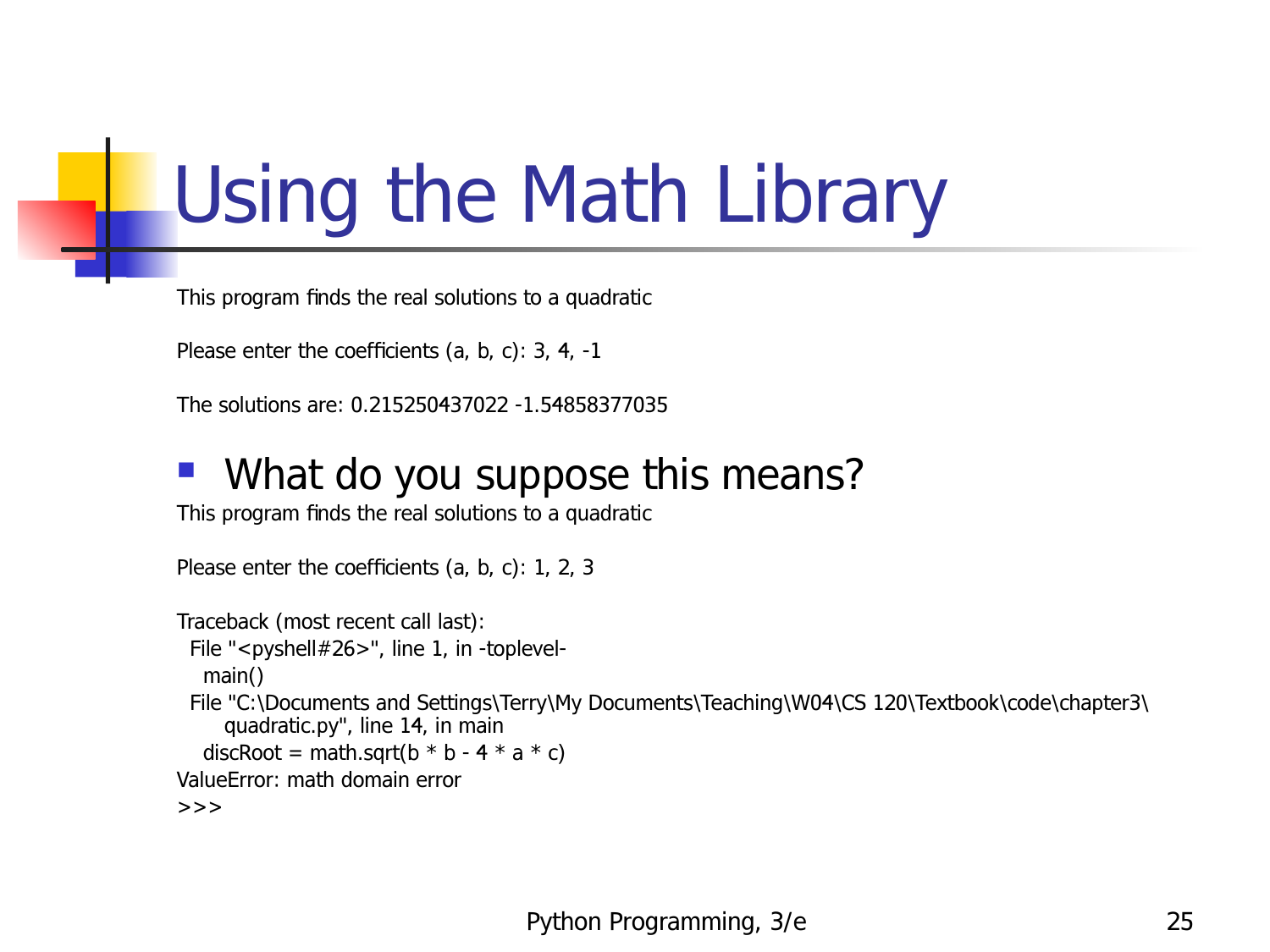

# Using the Math Library
This program finds the real solutions to a quadratic

Please enter the coefficients (a, b, c): 3, 4, -1

The solutions are: 0.215250437022 -1.54858377035

What do you suppose this means?
This program finds the real solutions to a quadratic

Please enter the coefficients (a, b, c): 1, 2, 3

Traceback (most recent call last):
  File "<pyshell#26>", line 1, in -toplevel-
    main()
  File "C:\Documents and Settings\Terry\My Documents\Teaching\W04\CS 120\Textbook\code\chapter3\quadratic.py", line 14, in main
    discRoot = math.sqrt(b * b - 4 * a * c)
ValueError: math domain error
>>>

Python Programming, 3/e
25